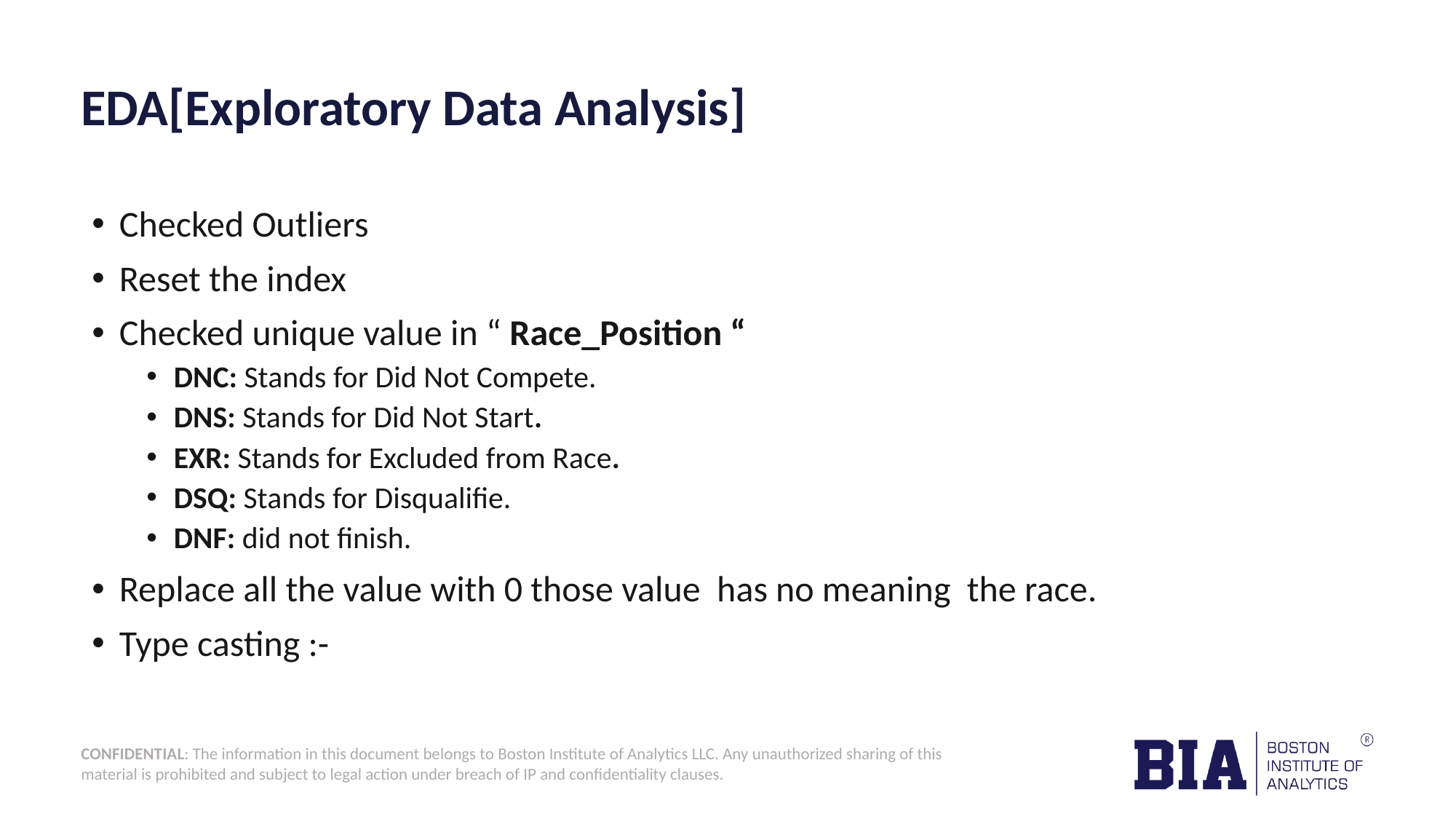

# EDA[Exploratory Data Analysis]
Checked Outliers
Reset the index
Checked unique value in “ Race_Position “
DNC: Stands for Did Not Compete.
DNS: Stands for Did Not Start.
EXR: Stands for Excluded from Race.
DSQ: Stands for Disqualifie.
DNF: did not finish.
Replace all the value with 0 those value  has no meaning  the race.
Type casting :-